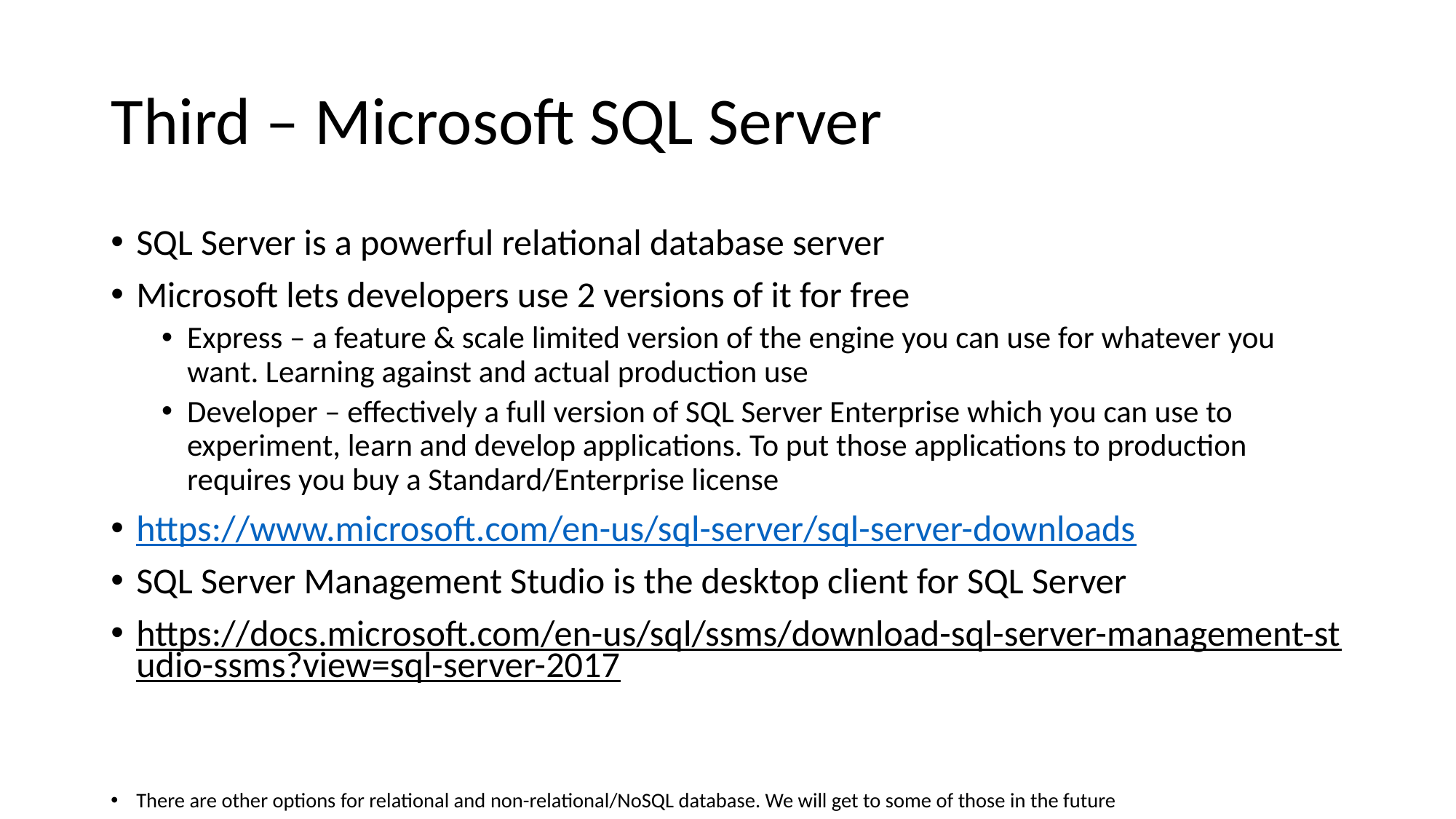

# Third – Microsoft SQL Server
SQL Server is a powerful relational database server
Microsoft lets developers use 2 versions of it for free
Express – a feature & scale limited version of the engine you can use for whatever you want. Learning against and actual production use
Developer – effectively a full version of SQL Server Enterprise which you can use to experiment, learn and develop applications. To put those applications to production requires you buy a Standard/Enterprise license
https://www.microsoft.com/en-us/sql-server/sql-server-downloads
SQL Server Management Studio is the desktop client for SQL Server
https://docs.microsoft.com/en-us/sql/ssms/download-sql-server-management-studio-ssms?view=sql-server-2017

There are other options for relational and non-relational/NoSQL database. We will get to some of those in the future